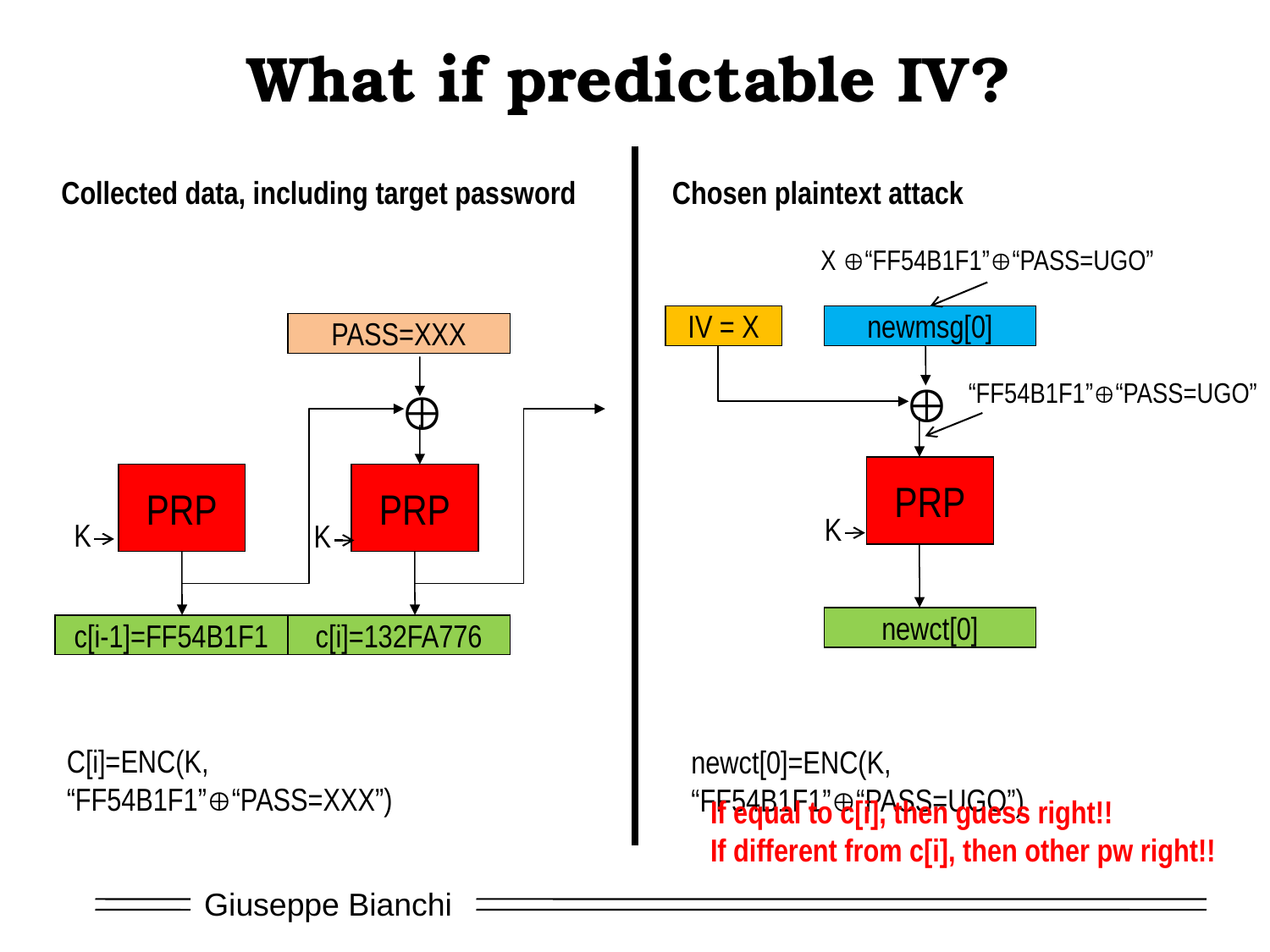

# What if predictable IV?
Collected data, including target password
Chosen plaintext attack
X ⊕“FF54B1F1”⊕“PASS=UGO”
IV = X
newmsg[0]
PASS=XXX

⊕
⊕
“FF54B1F1”⊕“PASS=UGO”

PRP
PRP
PRP
K
K
K

newct[0]
c[i-1]=FF54B1F1
c[i]=132FA776
C[i]=ENC(K, “FF54B1F1”⊕“PASS=XXX”)
newct[0]=ENC(K, “FF54B1F1”⊕“PASS=UGO”)
If equal to c[i], then guess right!!
If different from c[i], then other pw right!!